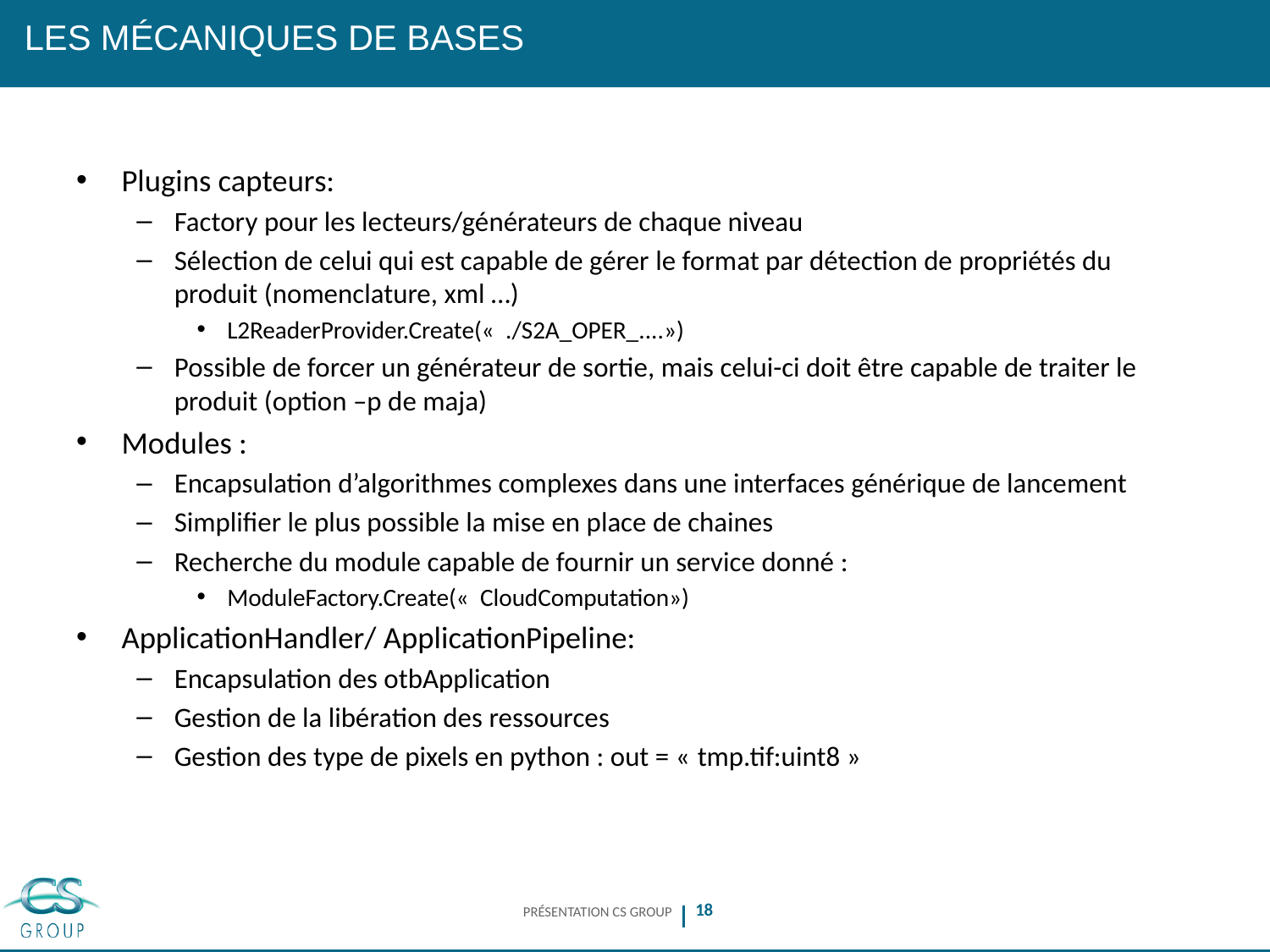

# Les mécaniques de bases
Plugins capteurs:
Factory pour les lecteurs/générateurs de chaque niveau
Sélection de celui qui est capable de gérer le format par détection de propriétés du produit (nomenclature, xml …)
L2ReaderProvider.Create(«  ./S2A_OPER_....»)
Possible de forcer un générateur de sortie, mais celui-ci doit être capable de traiter le produit (option –p de maja)
Modules :
Encapsulation d’algorithmes complexes dans une interfaces générique de lancement
Simplifier le plus possible la mise en place de chaines
Recherche du module capable de fournir un service donné :
ModuleFactory.Create(«  CloudComputation»)
ApplicationHandler/ ApplicationPipeline:
Encapsulation des otbApplication
Gestion de la libération des ressources
Gestion des type de pixels en python : out = « tmp.tif:uint8 »